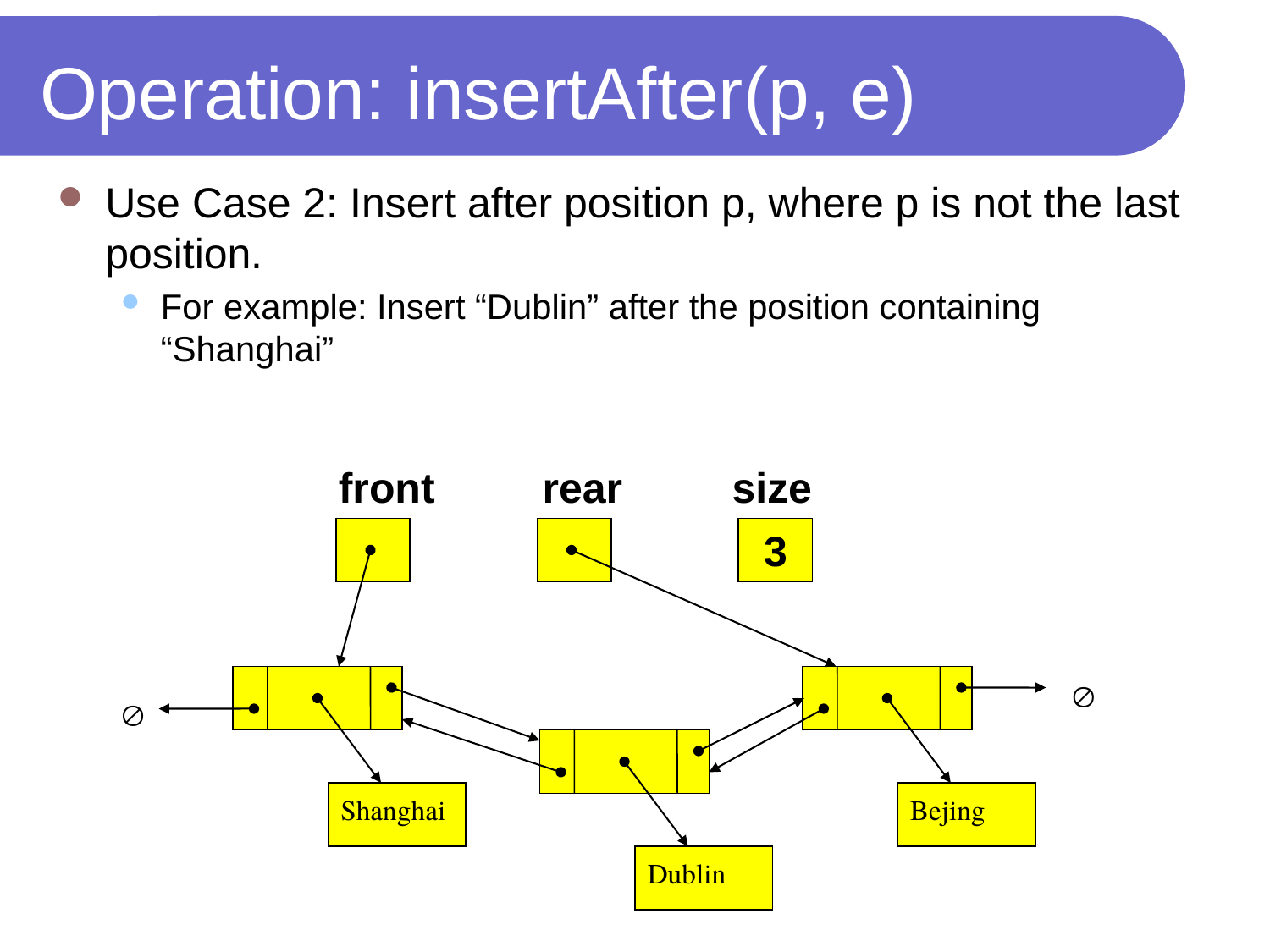

# Operation: insertAfter(p, e)
Use Case 2: Insert after position p, where p is not the last position.
For example: Insert “Dublin” after the position containing “Shanghai”
front
rear
size

3

∅
∅

Shanghai
Bejing
Dublin